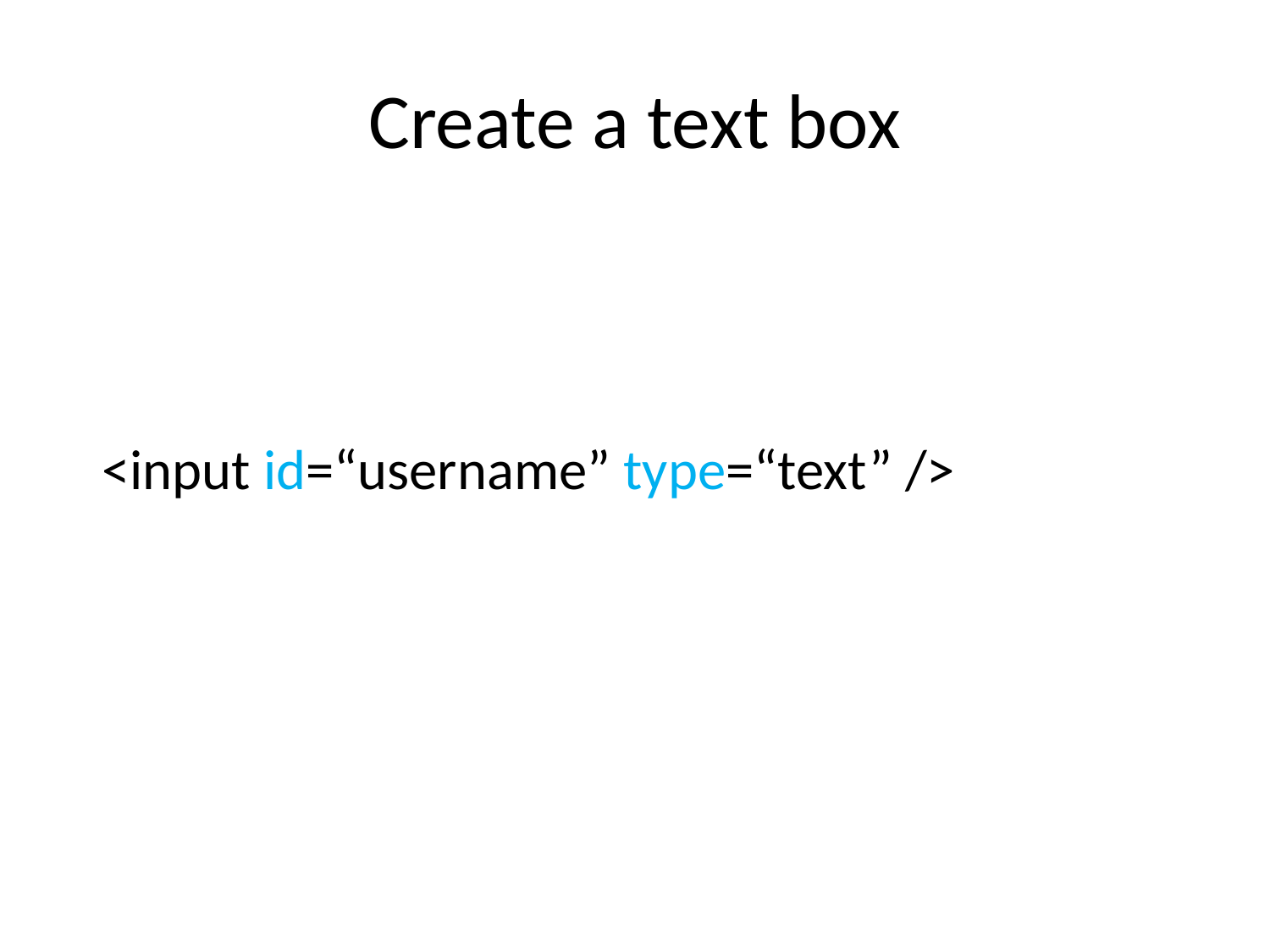

# Create a text box
<input id=“username” type=“text” />